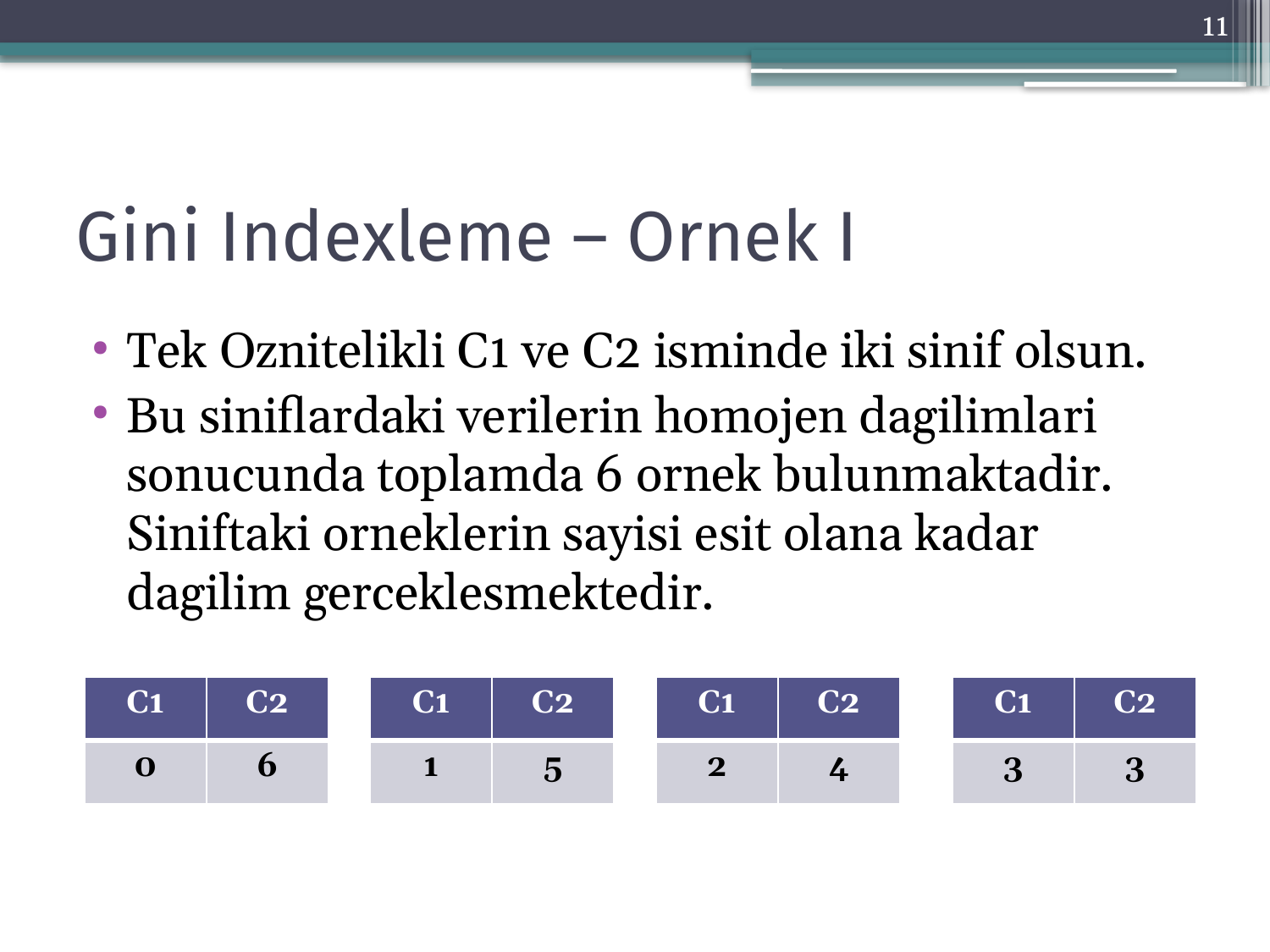

11
# Gini Indexleme – Ornek I
Tek Oznitelikli C1 ve C2 isminde iki sinif olsun.
Bu siniflardaki verilerin homojen dagilimlari sonucunda toplamda 6 ornek bulunmaktadir. Siniftaki orneklerin sayisi esit olana kadar dagilim gerceklesmektedir.

| C1 | C2 |
| --- | --- |
| 0 | 6 |
| C1 | C2 |
| --- | --- |
| 1 | 5 |
| C1 | C2 |
| --- | --- |
| 2 | 4 |
| C1 | C2 |
| --- | --- |
| 3 | 3 |